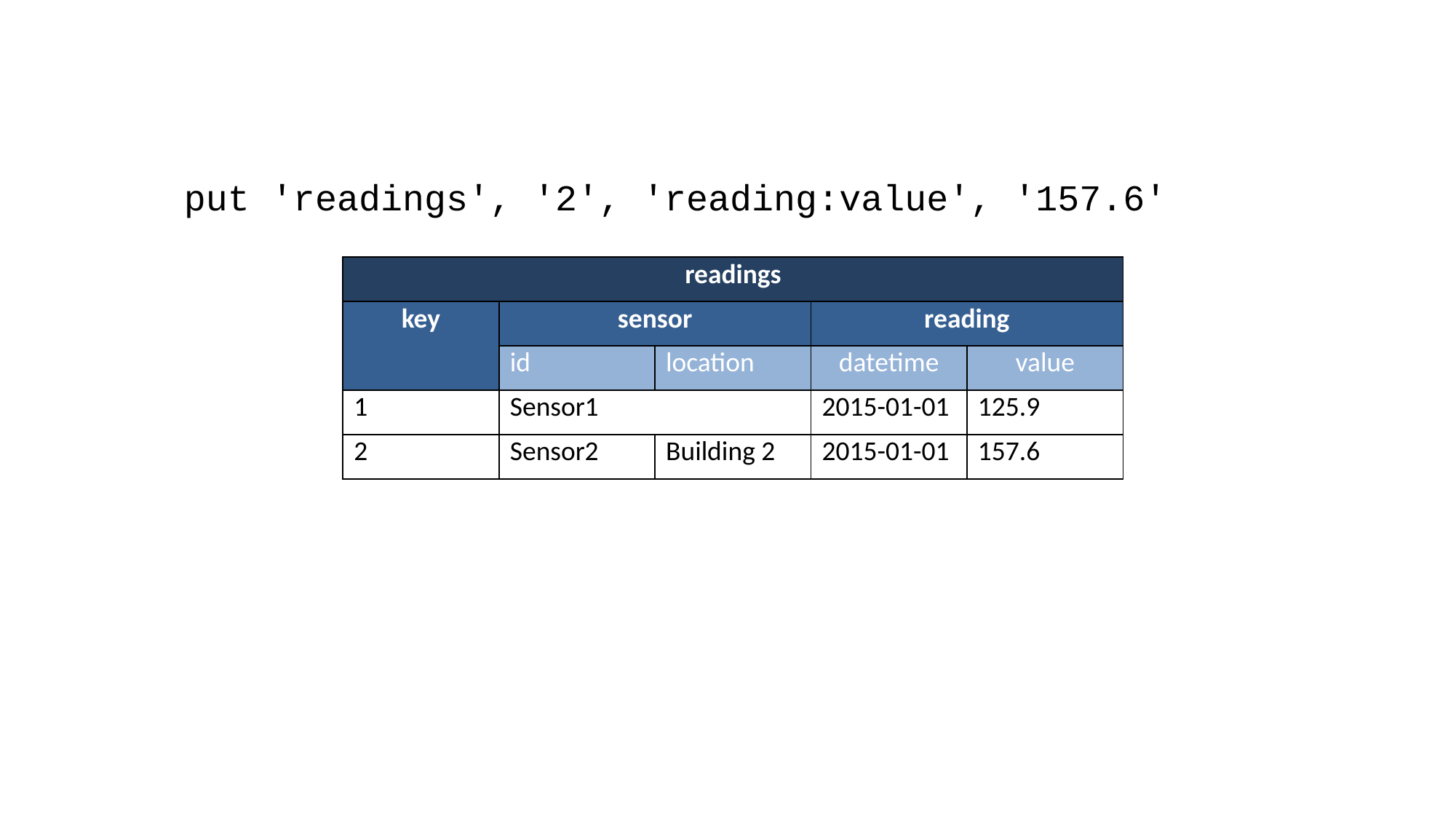

put 'readings', '2', 'reading:value', '157.6'
put 'readings', '2', 'reading:value', '152.3'
put 'readings', '2', 'reading:datetime', '2015-01-01'
put 'readings', '2', 'sensor:id', 'Sensor2'
put 'readings', '1', 'reading:value', '125.9'
put 'readings', '1', 'sensor:id', 'Sensor1'
put 'readings', '1', 'reading:datetime', '2015-01-01'
put 'readings', '2', 'sensor:location', 'Building 2'
| readings |  |  |  |
| --- | --- | --- | --- |
| key | sensor | reading |  |
|  | id | datetime | value |
| 1 | Sensor1 | 2015-01-01 | 125.9 |
| 2 | Sensor2 | 2015-01-01 |  |
| readings |  |  |  |
| --- | --- | --- | --- |
| key | sensor | reading |  |
|  | id | datetime | value |
| 1 | Sensor1 | 2015-01-01 | 125.9 |
| 2 | Sensor2 |  |  |
| readings |  |  |  |  |
| --- | --- | --- | --- | --- |
| key | sensor |  | reading |  |
|  | id | location | datetime | value |
| 1 | Sensor1 |  | 2015-01-01 | 125.9 |
| 2 | Sensor2 | Building 2 | 2015-01-01 | 157.6 |
| readings |  |  |  |
| --- | --- | --- | --- |
| key | sensor | reading |  |
|  | id | datetime | value |
| 1 | Sensor1 | 2015-01-01 | 125.9 |
| readings |  |  |
| --- | --- | --- |
| key | sensor | reading |
|  |  |  |
| readings |  |  |
| --- | --- | --- |
| key | sensor | reading |
|  | id |  |
| 1 | Sensor1 |  |
| readings |  |  |
| --- | --- | --- |
| key | sensor | reading |
|  | id | datetime |
| 1 | Sensor1 | 2015-01-01 |
| readings |  |  |  |
| --- | --- | --- | --- |
| key | sensor | reading |  |
|  | id | datetime | value |
| 1 | Sensor1 | 2015-01-01 | 125.9 |
| 2 | Sensor2 | 2015-01-01 | 152.3 |
| readings |  |  |  |  |
| --- | --- | --- | --- | --- |
| key | sensor |  | reading |  |
|  | id | location | datetime | value |
| 1 | Sensor1 |  | 2015-01-01 | 125.9 |
| 2 | Sensor2 | Building 2 | 2015-01-01 | 152.3 |